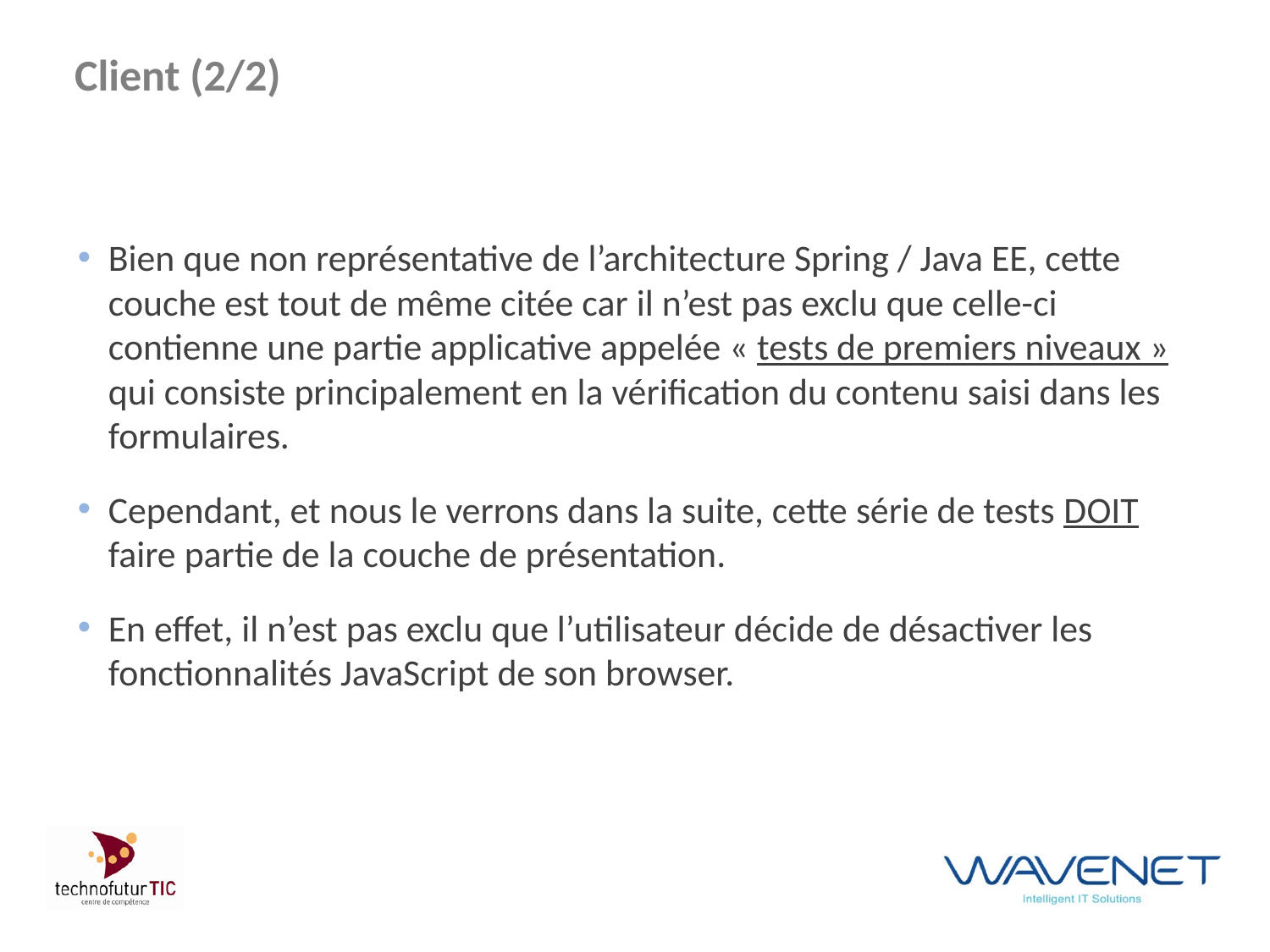

# Client (2/2)
Bien que non représentative de l’architecture Spring / Java EE, cette couche est tout de même citée car il n’est pas exclu que celle-ci contienne une partie applicative appelée « tests de premiers niveaux » qui consiste principalement en la vérification du contenu saisi dans les formulaires.
Cependant, et nous le verrons dans la suite, cette série de tests DOIT faire partie de la couche de présentation.
En effet, il n’est pas exclu que l’utilisateur décide de désactiver les fonctionnalités JavaScript de son browser.